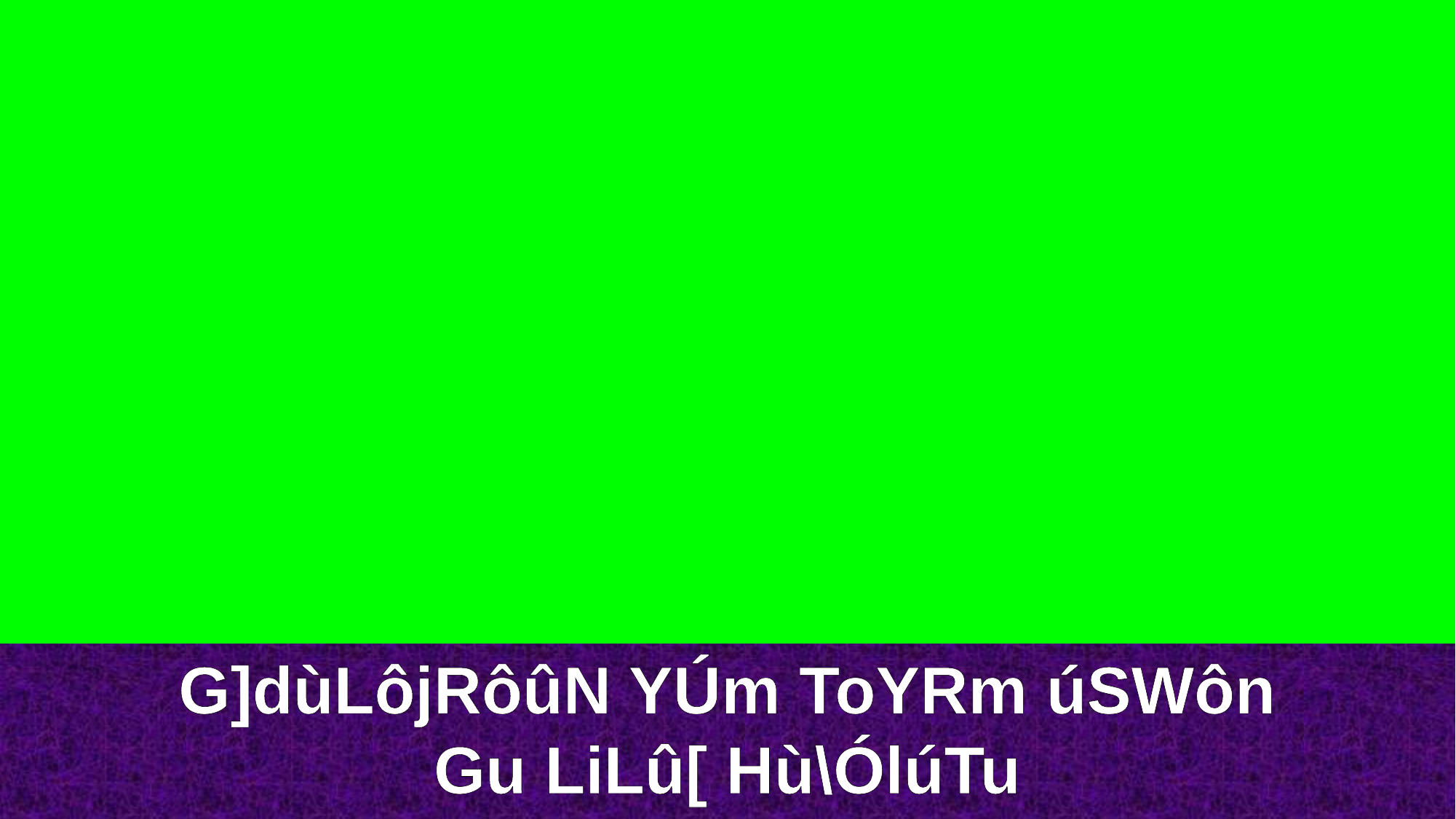

G]dùLôjRôûN YÚm ToYRm úSWôn
Gu LiLû[ Hù\ÓlúTu